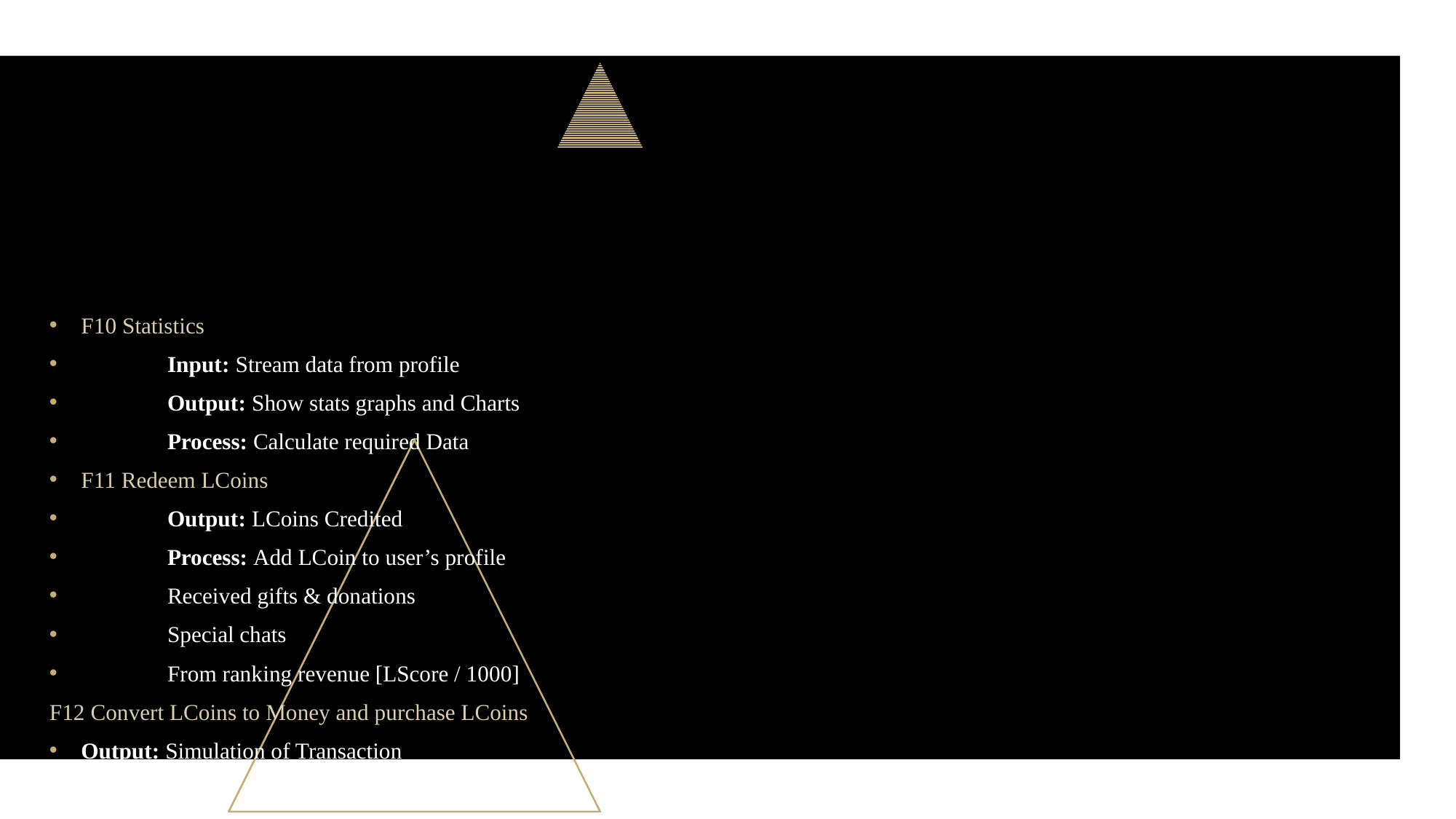

F10 Statistics
	Input: Stream data from profile
	Output: Show stats graphs and Charts
	Process: Calculate required Data
F11 Redeem LCoins
	Output: LCoins Credited
	Process: Add LCoin to user’s profile
	Received gifts & donations
	Special chats
	From ranking revenue [LScore / 1000]
F12 Convert LCoins to Money and purchase LCoins
	Output: Simulation of Transaction